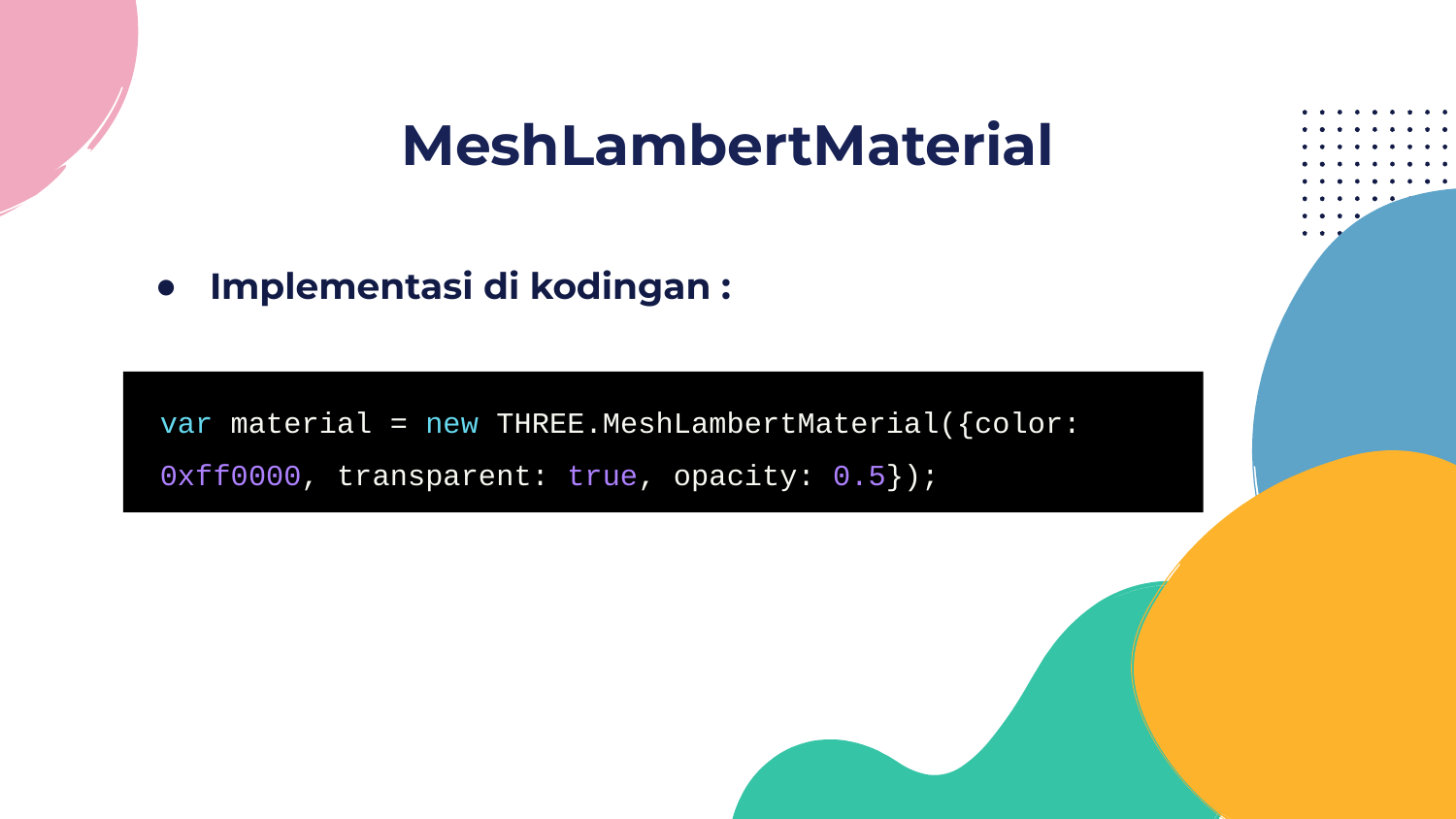

# MeshLambertMaterial
Implementasi di kodingan :

var material = new THREE.MeshLambertMaterial({color: 0xff0000, transparent: true, opacity: 0.5});